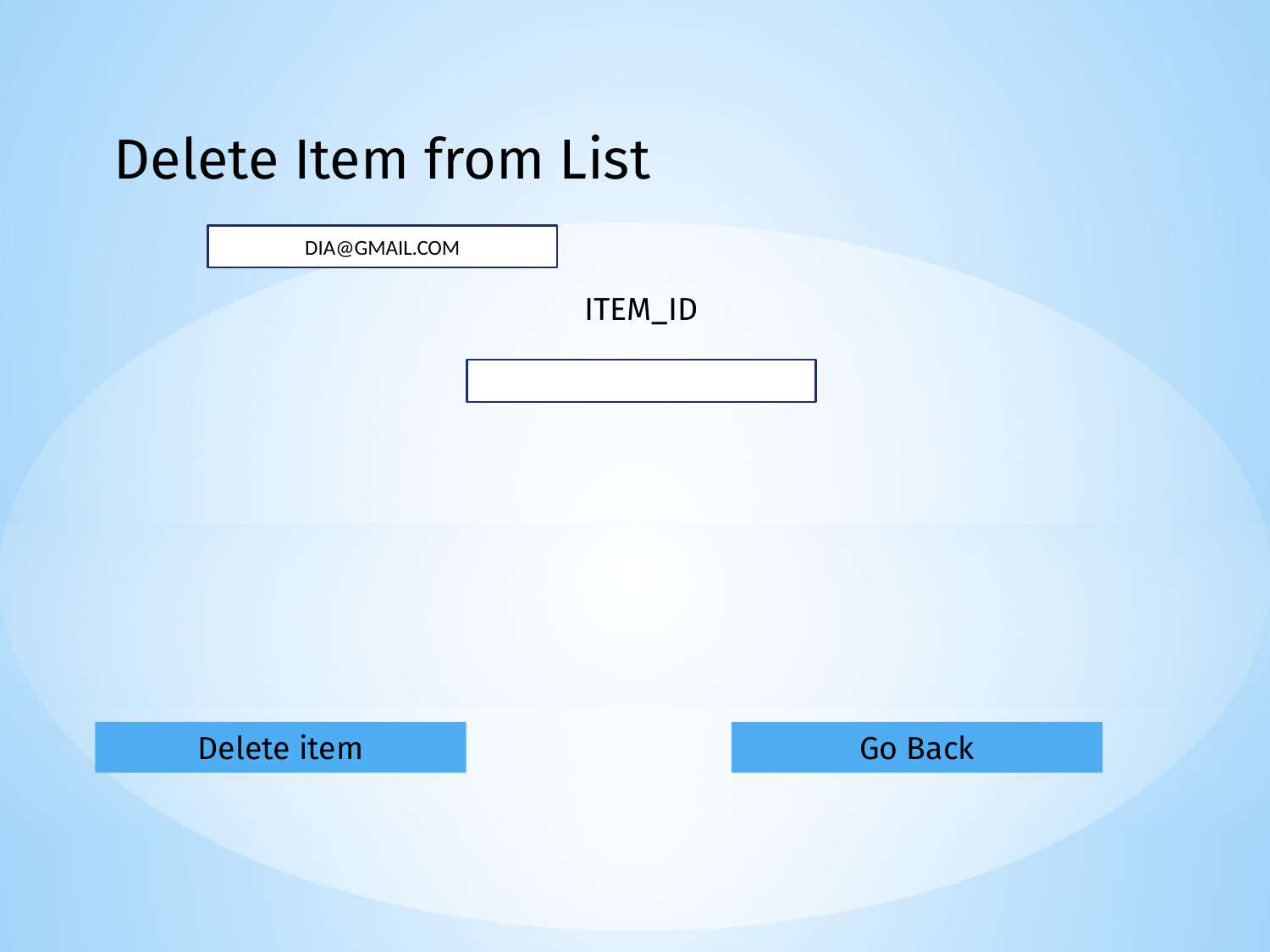

Delete Item from List
DIA@GMAIL.COM
ITEM_ID

Delete item
Go Back